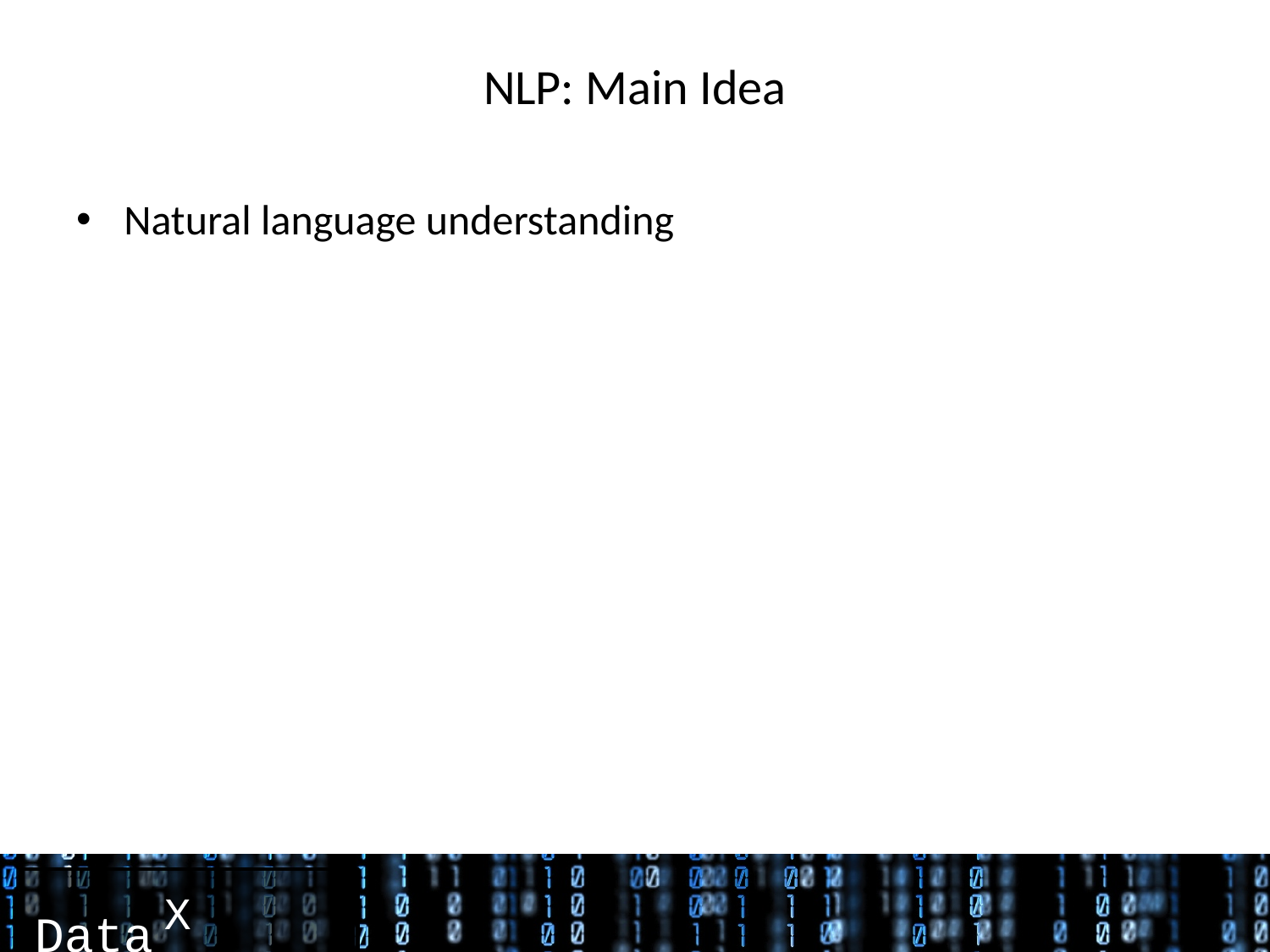

# NLP: Main Idea
Natural language understanding